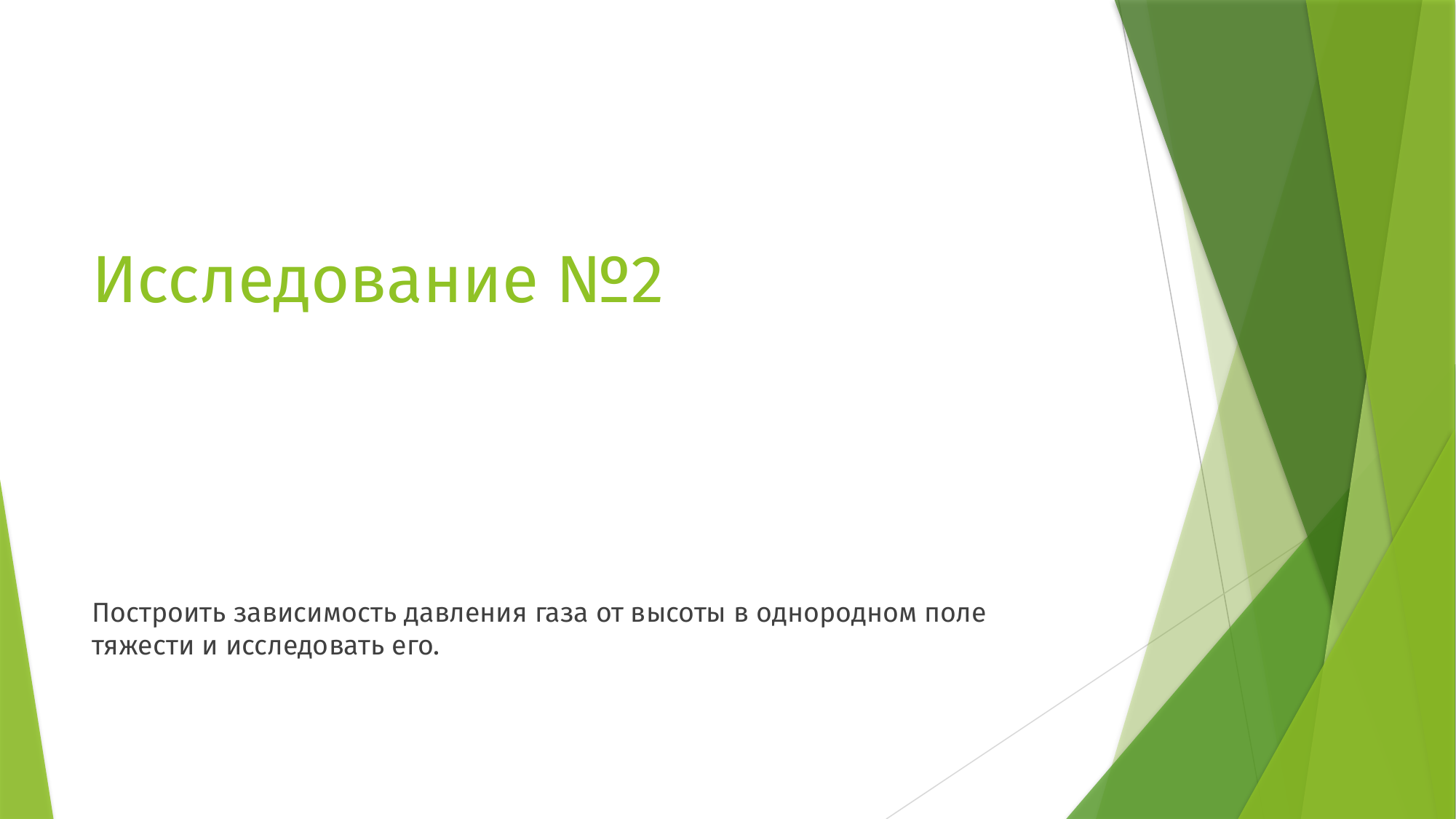

# Исследование №2
Построить зависимость давления газа от высоты в однородном поле тяжести и исследовать его.